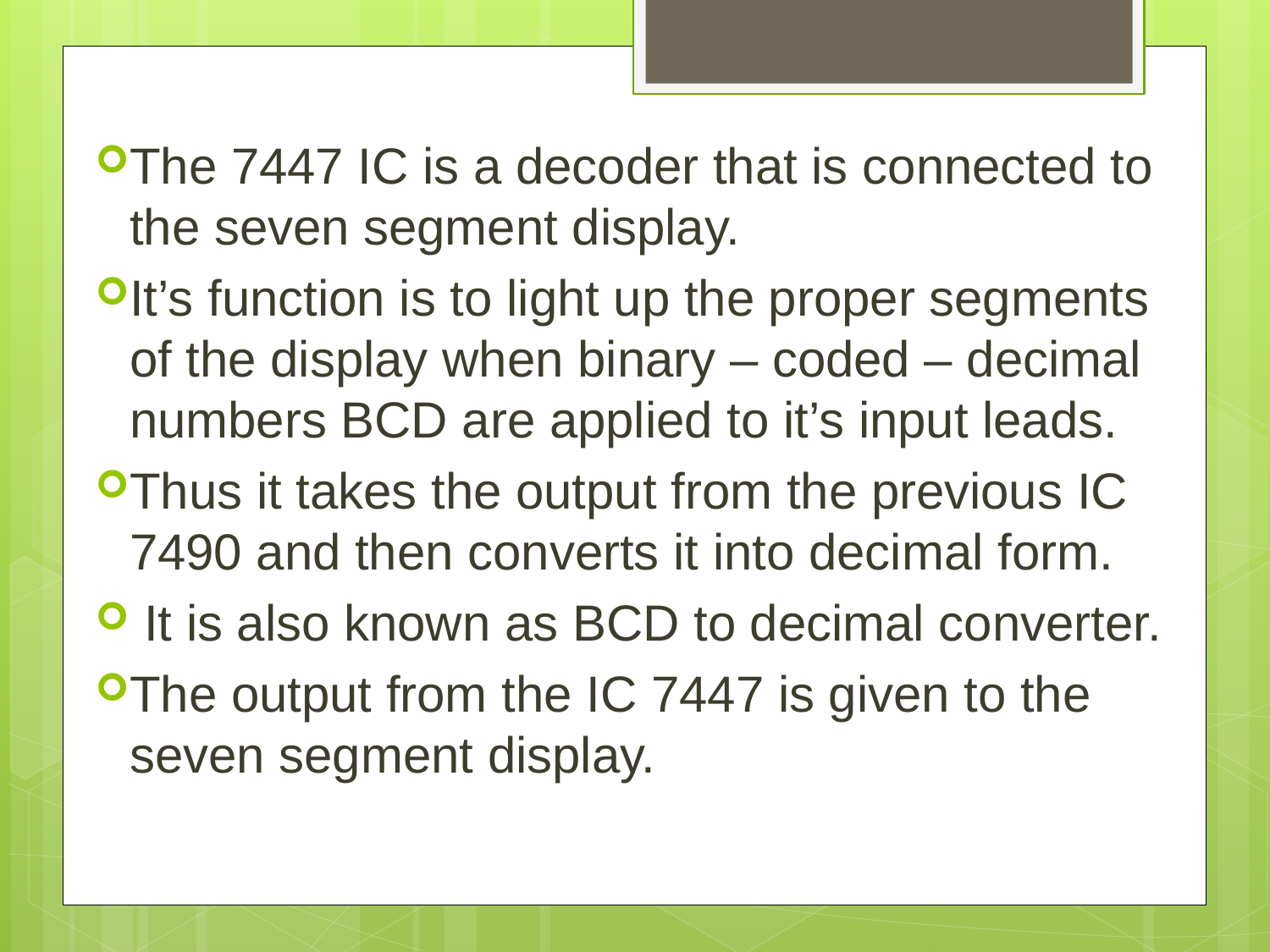

The 7447 IC is a decoder that is connected to the seven segment display.
It’s function is to light up the proper segments of the display when binary – coded – decimal numbers BCD are applied to it’s input leads.
Thus it takes the output from the previous IC 7490 and then converts it into decimal form.
 It is also known as BCD to decimal converter.
The output from the IC 7447 is given to the seven segment display.